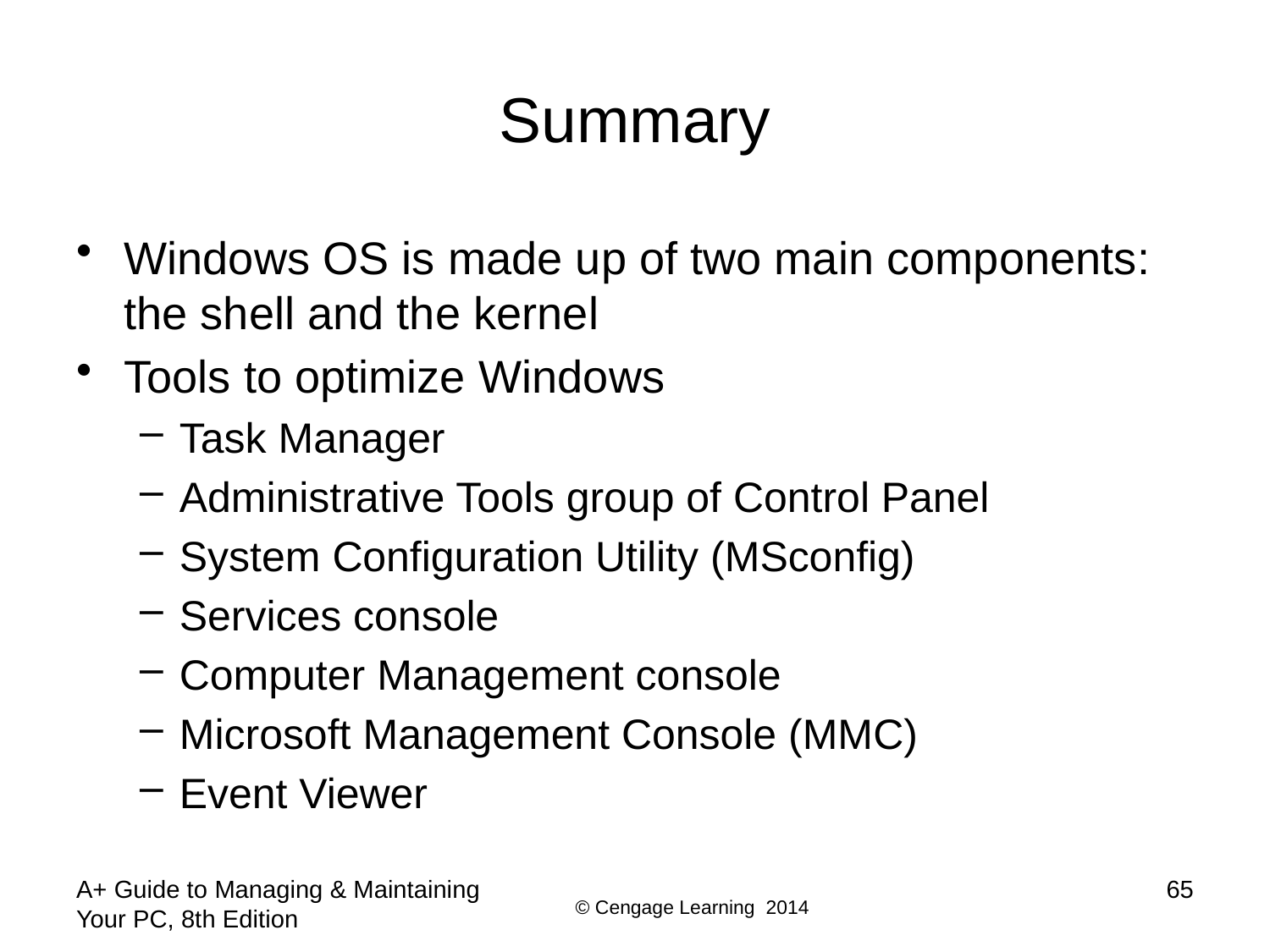

# Summary
Windows OS is made up of two main components: the shell and the kernel
Tools to optimize Windows
Task Manager
Administrative Tools group of Control Panel
System Configuration Utility (MSconfig)
Services console
Computer Management console
Microsoft Management Console (MMC)
Event Viewer
A+ Guide to Managing & Maintaining Your PC, 8th Edition
65